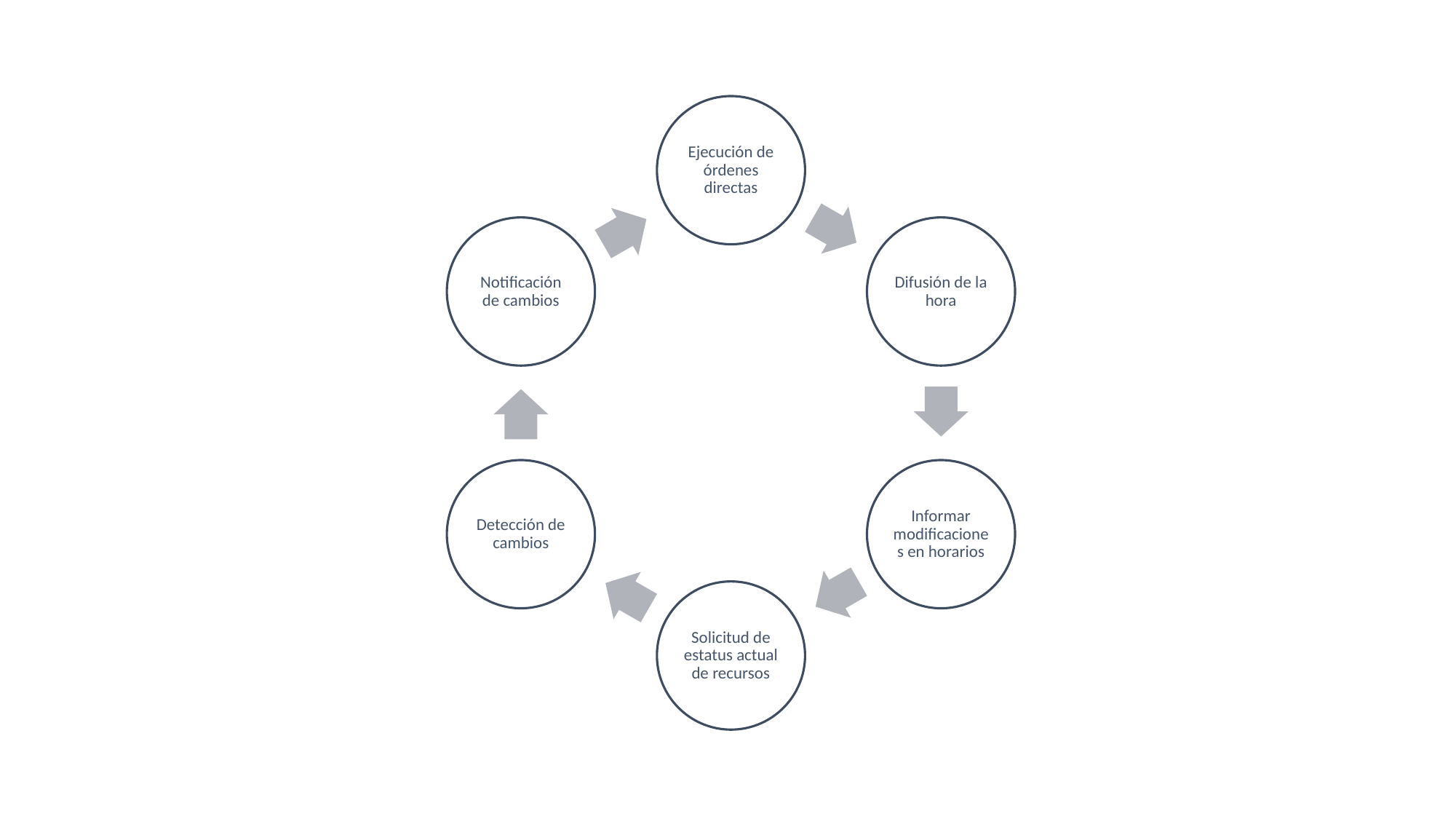

Ejecución de órdenes directas

Difusión de la hora

Informar modificaciones en horarios

Solicitud de estatus actual de recursos

Detección de cambios

Notificación de cambios